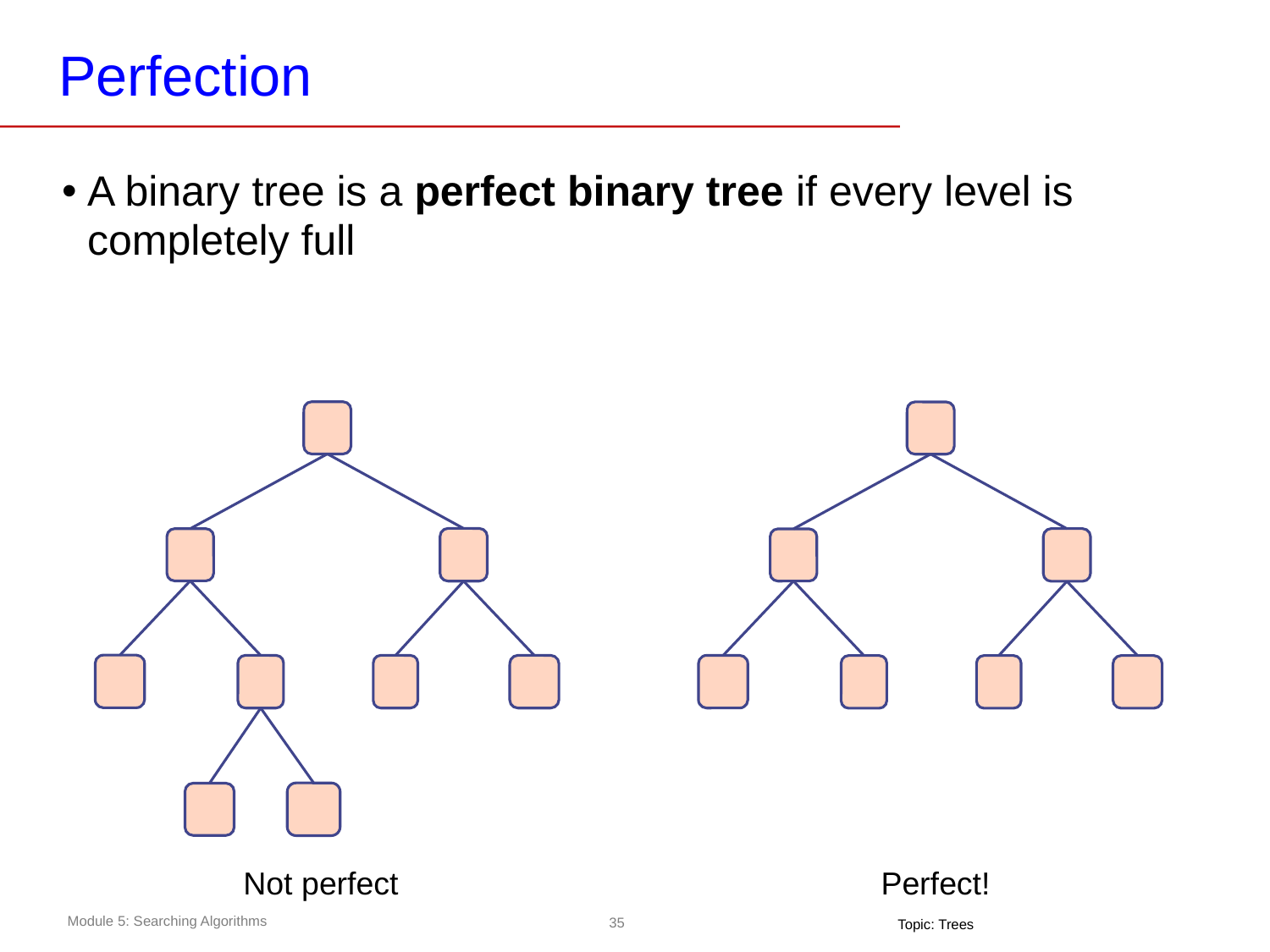

# Perfection
A binary tree is a perfect binary tree if every level is completely full

Not perfect
Perfect!
Topic: Trees